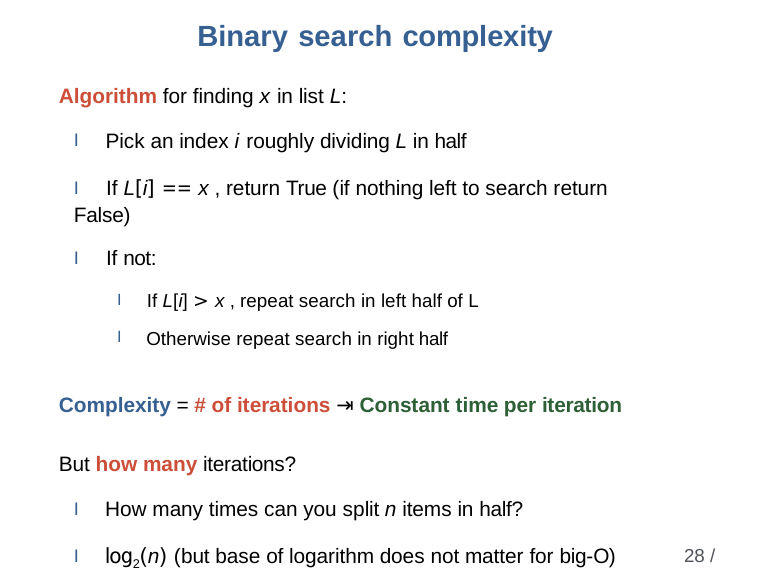

# Binary search complexity
Algorithm for finding x in list L:
I Pick an index i roughly dividing L in half
I If L[i] == x , return True (if nothing left to search return False)
I If not:
I If L[i] > x , repeat search in left half of L
I Otherwise repeat search in right half

Complexity = # of iterations ⇥ Constant time per iteration

But how many iterations?
I How many times can you split n items in half?
I log2(n) (but base of logarithm does not matter for big-O)
I Complexity O(log n)!
28 / 31